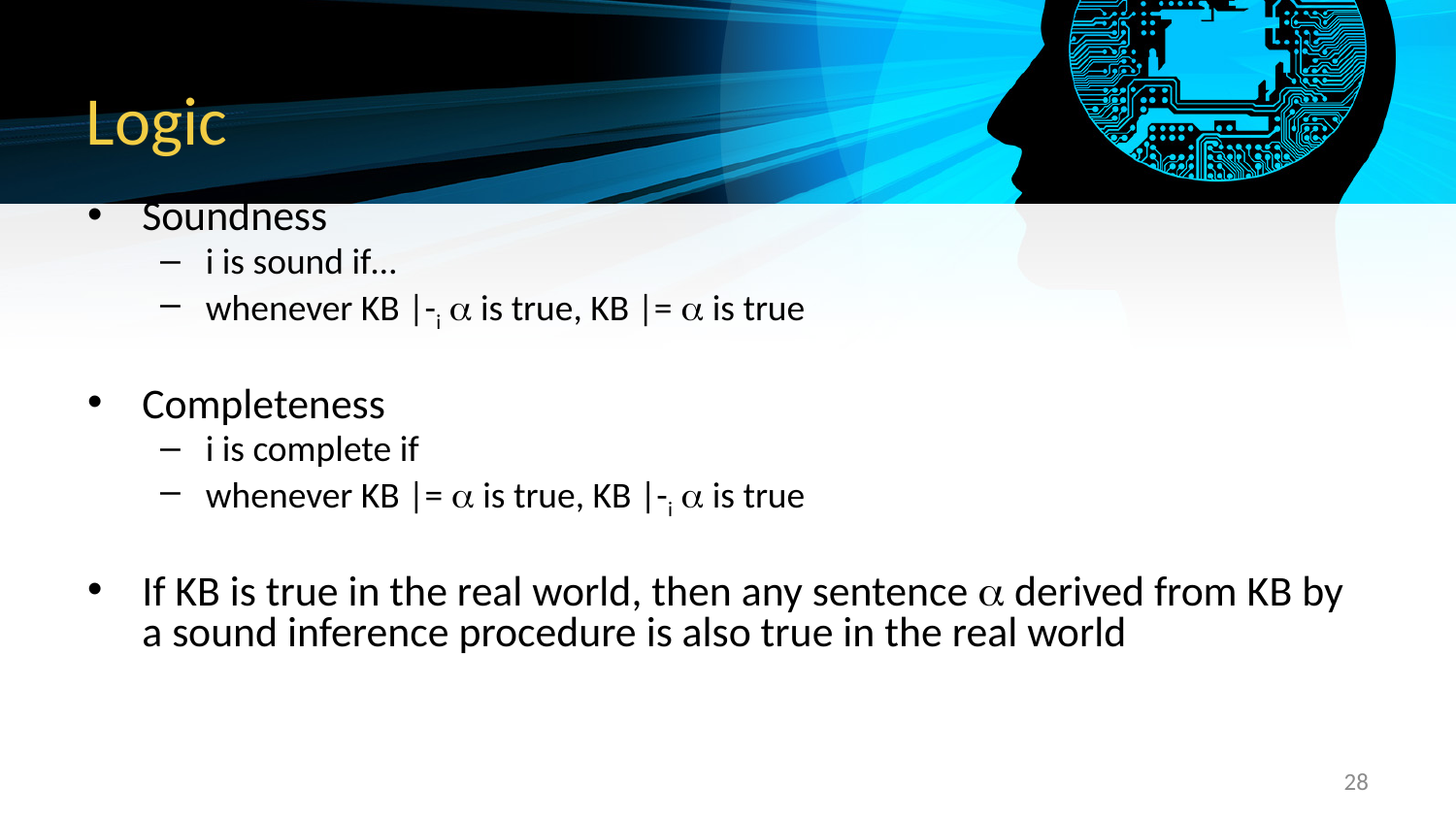

# Logic
Soundness
i is sound if…
whenever KB |-i α is true, KB |= α is true

Completeness
i is complete if
whenever KB |= α is true, KB |-i α is true

If KB is true in the real world, then any sentence α derived from KB by a sound inference procedure is also true in the real world
28